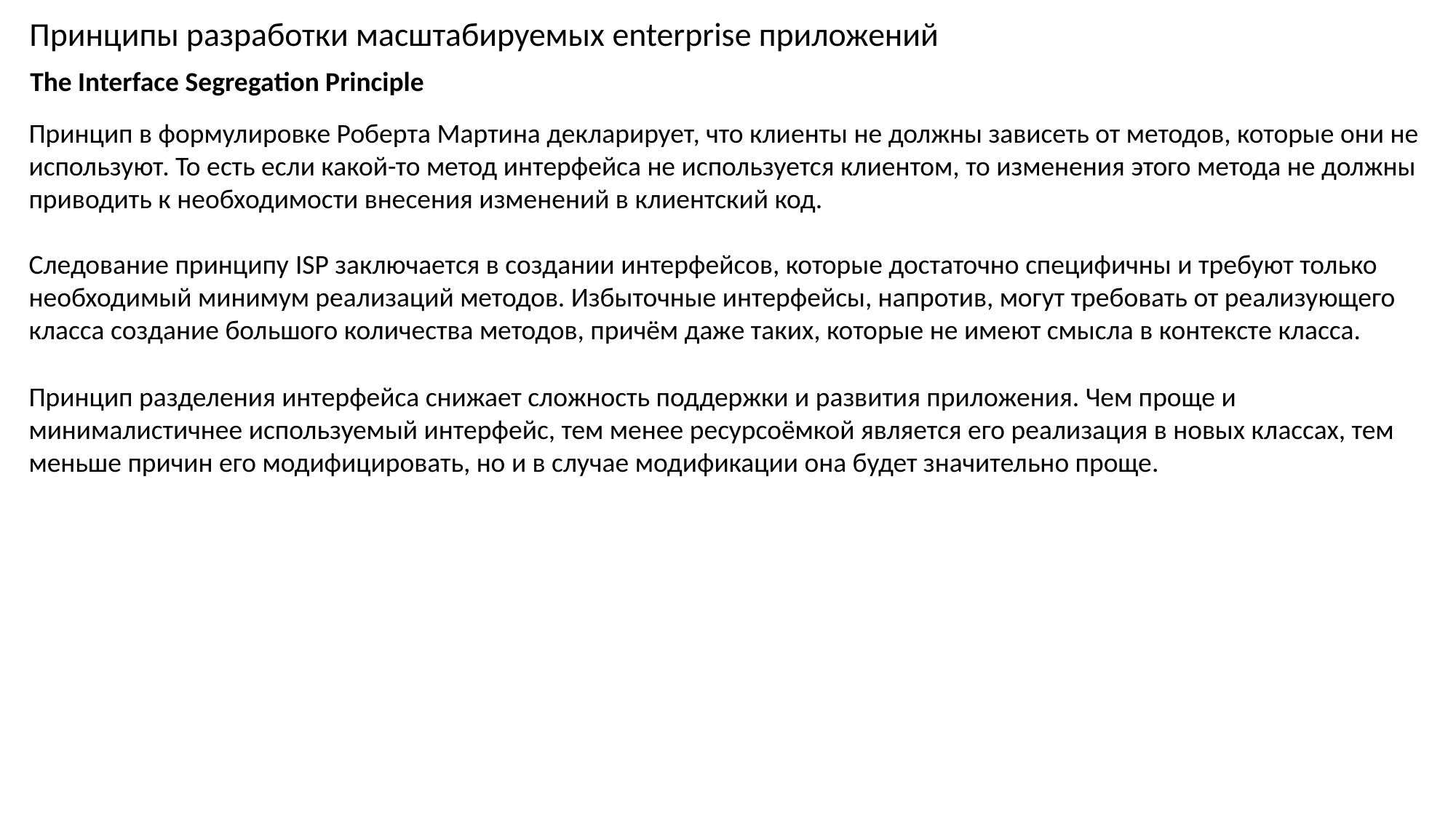

Принципы разработки масштабируемых enterprise приложений
The Interface Segregation Principle
Принцип в формулировке Роберта Мартина декларирует, что клиенты не должны зависеть от методов, которые они не используют. То есть если какой-то метод интерфейса не используется клиентом, то изменения этого метода не должны приводить к необходимости внесения изменений в клиентский код.

Следование принципу ISP заключается в создании интерфейсов, которые достаточно специфичны и требуют только необходимый минимум реализаций методов. Избыточные интерфейсы, напротив, могут требовать от реализующего класса создание большого количества методов, причём даже таких, которые не имеют смысла в контексте класса.
Принцип разделения интерфейса снижает сложность поддержки и развития приложения. Чем проще и минималистичнее используемый интерфейс, тем менее ресурсоёмкой является его реализация в новых классах, тем меньше причин его модифицировать, но и в случае модификации она будет значительно проще.